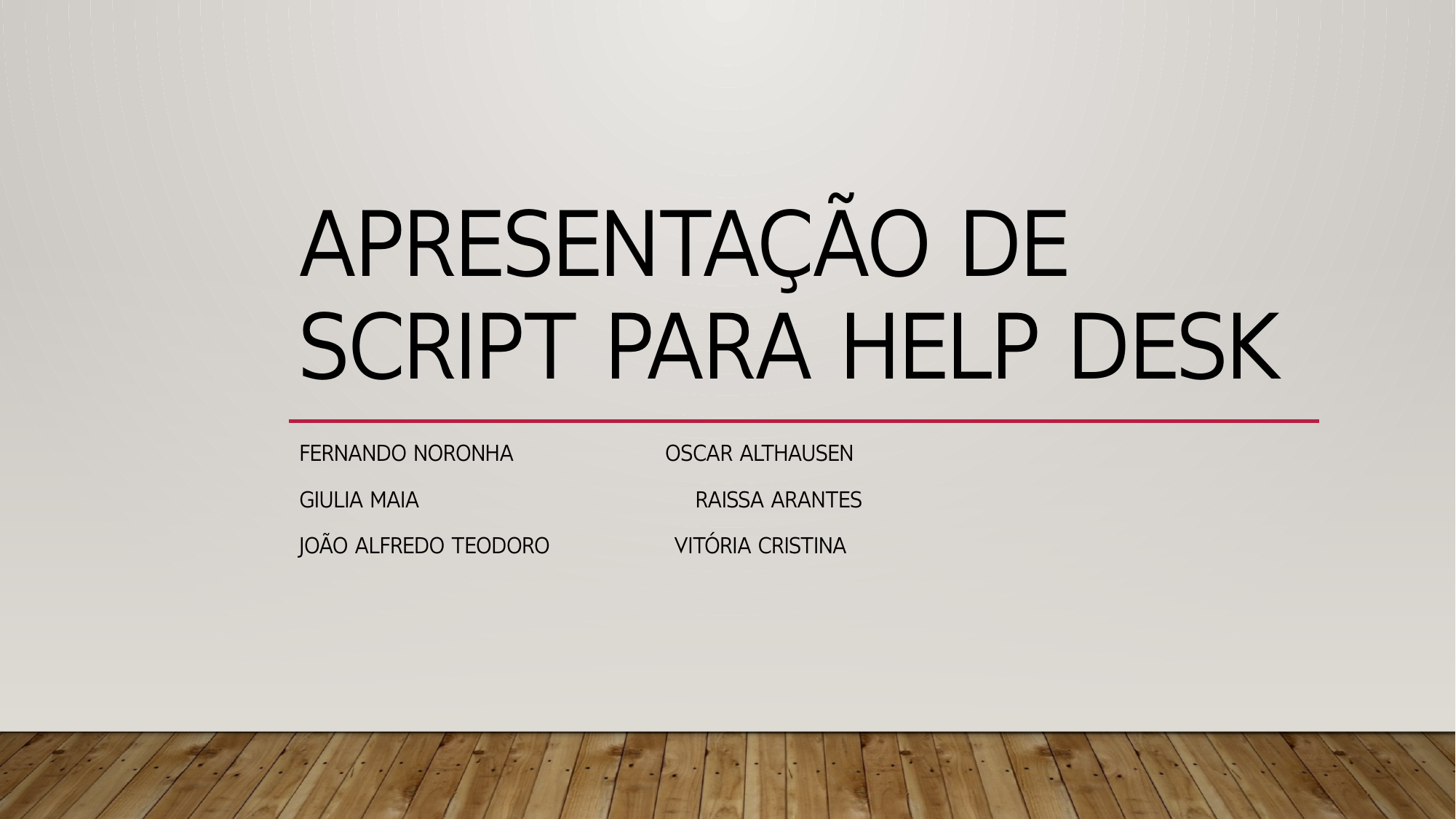

# Apresentação de script para help desk
Fernando Noronha                      Oscar Althausen
Giulia maia                                        Raissa arantes
João Alfredo Teodoro                  Vitória CRISTINA